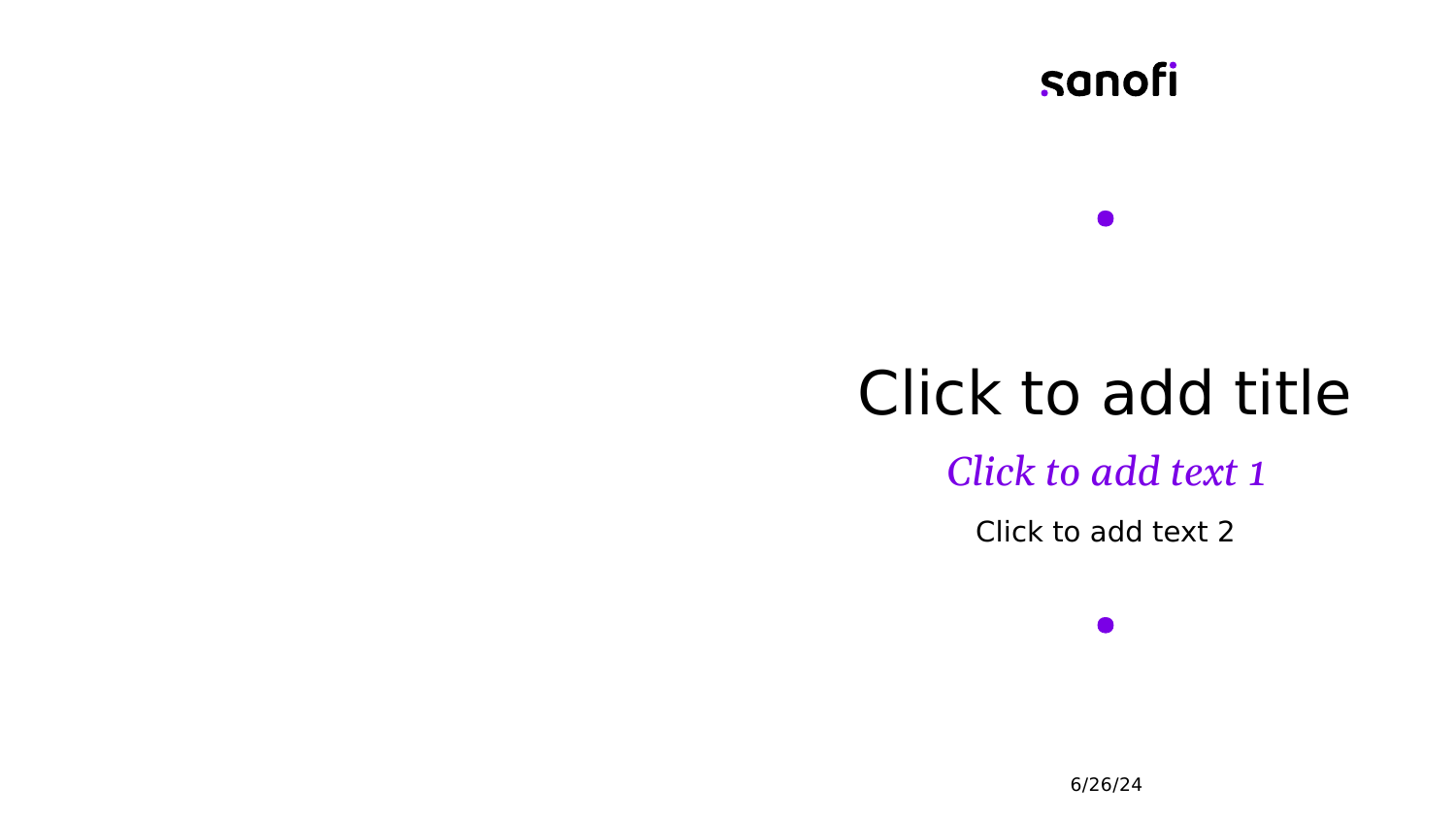

# Click to add title
Click to add text 1
Click to add text 2

6/26/24
2